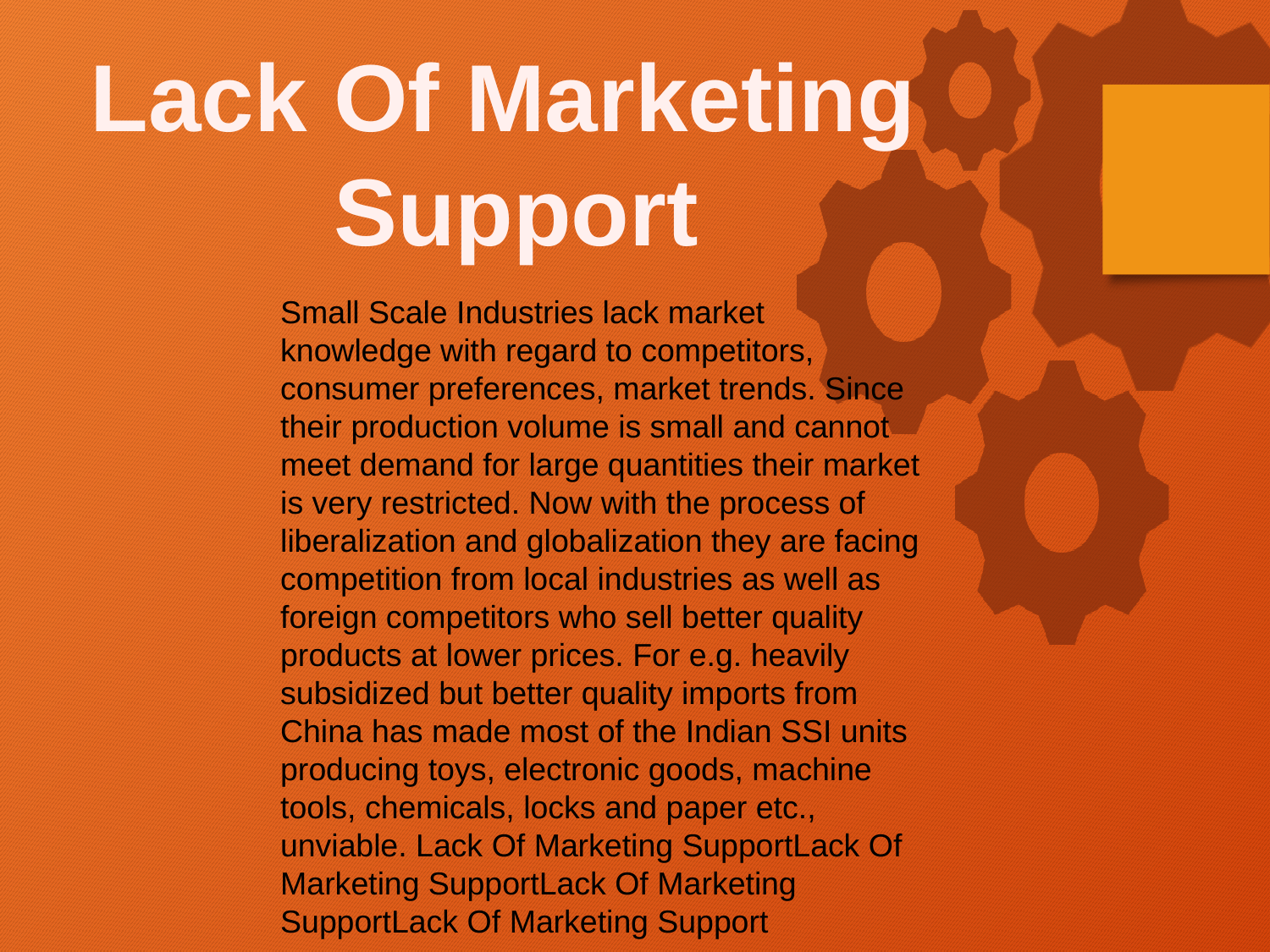

Lack Of Marketing
Support
Small Scale Industries lack market knowledge with regard to competitors, consumer preferences, market trends. Since their production volume is small and cannot meet demand for large quantities their market is very restricted. Now with the process of liberalization and globalization they are facing competition from local industries as well as foreign competitors who sell better quality products at lower prices. For e.g. heavily subsidized but better quality imports from China has made most of the Indian SSI units producing toys, electronic goods, machine tools, chemicals, locks and paper etc., unviable. Lack Of Marketing SupportLack Of Marketing SupportLack Of Marketing SupportLack Of Marketing Support